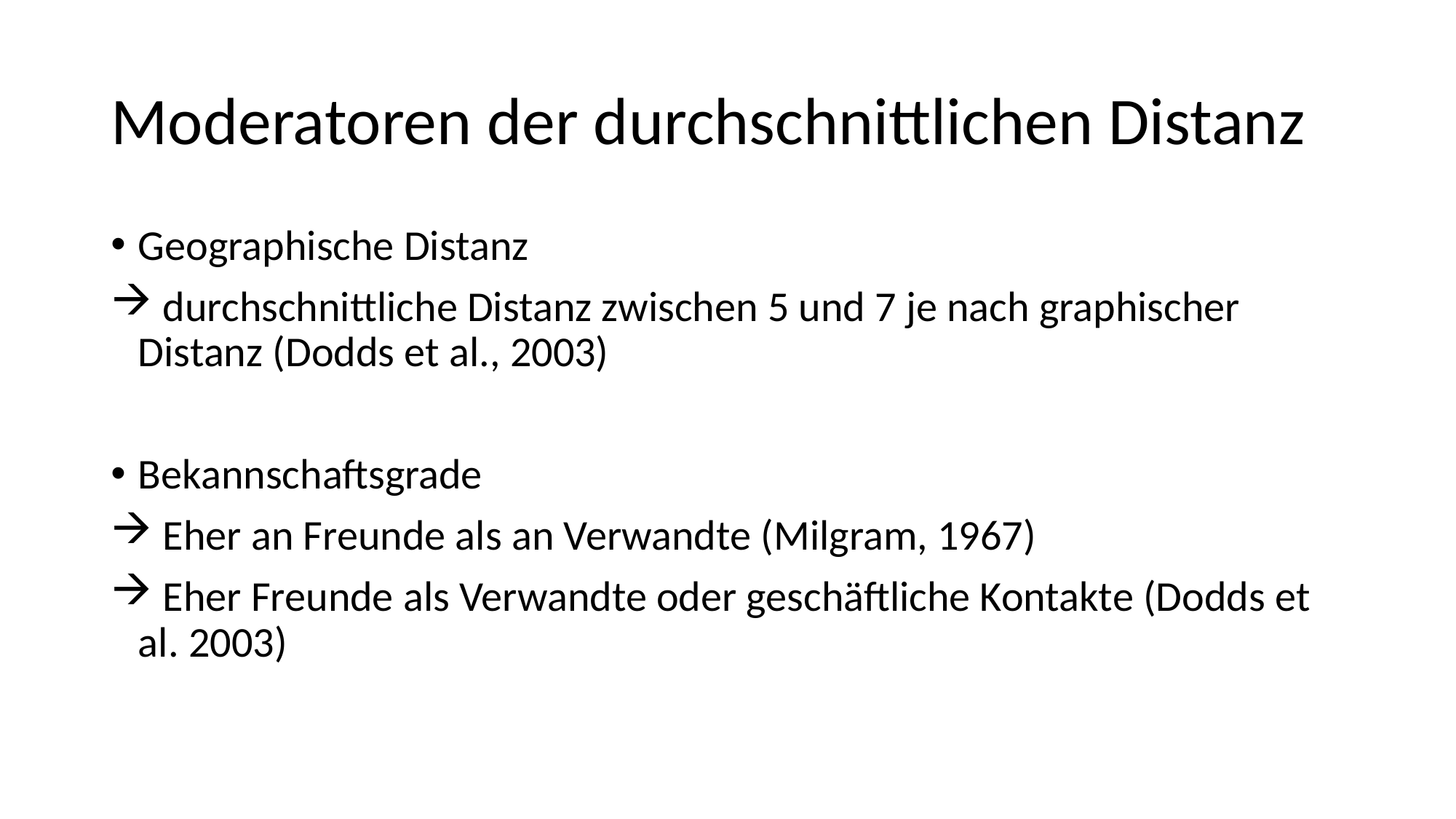

# Moderatoren der durchschnittlichen Distanz
Geographische Distanz
 durchschnittliche Distanz zwischen 5 und 7 je nach graphischer Distanz (Dodds et al., 2003)

Bekannschaftsgrade
 Eher an Freunde als an Verwandte (Milgram, 1967)
 Eher Freunde als Verwandte oder geschäftliche Kontakte (Dodds et al. 2003)